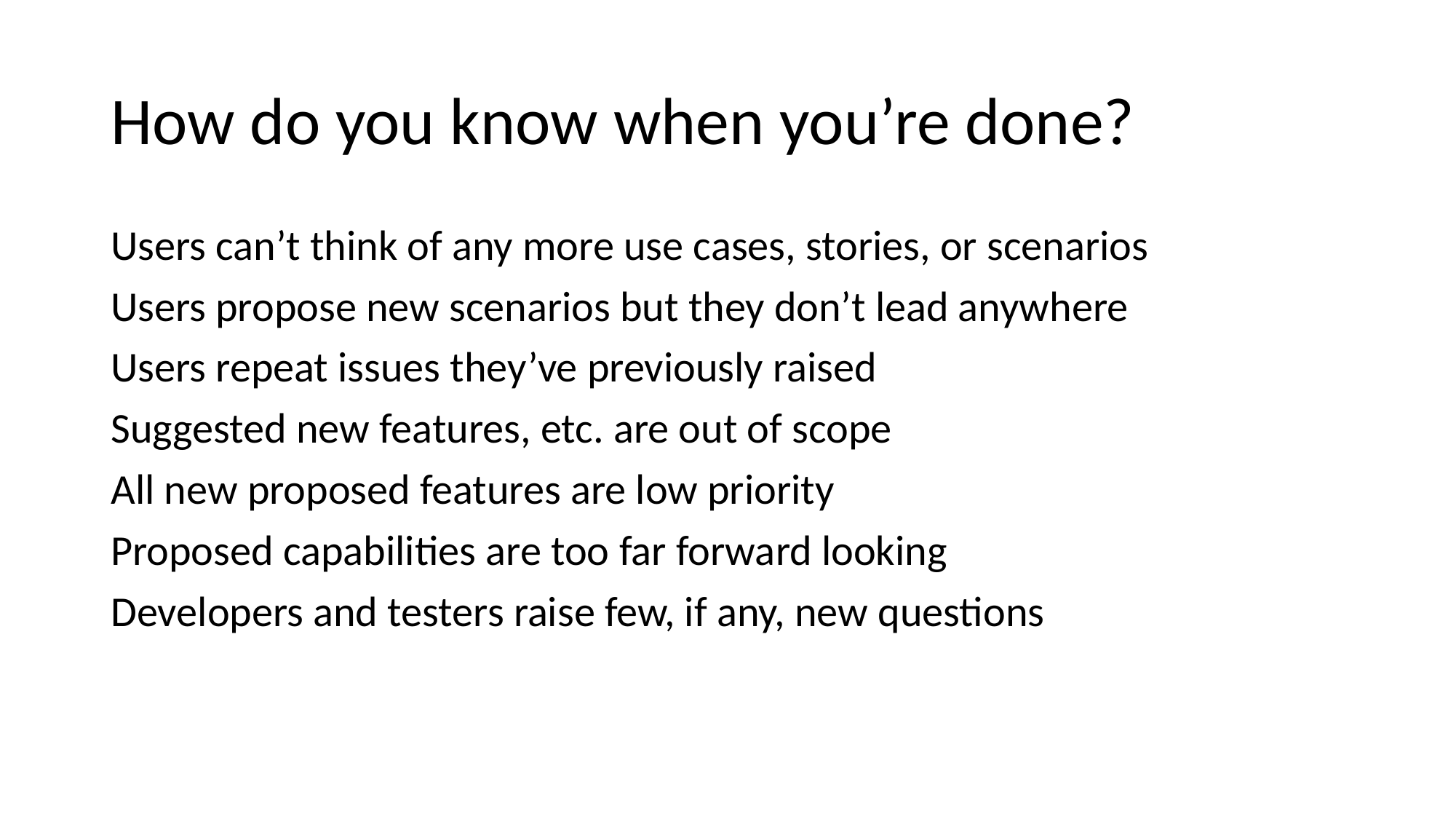

# How do you know when you’re done?
Users can’t think of any more use cases, stories, or scenarios
Users propose new scenarios but they don’t lead anywhere
Users repeat issues they’ve previously raised
Suggested new features, etc. are out of scope
All new proposed features are low priority
Proposed capabilities are too far forward looking
Developers and testers raise few, if any, new questions